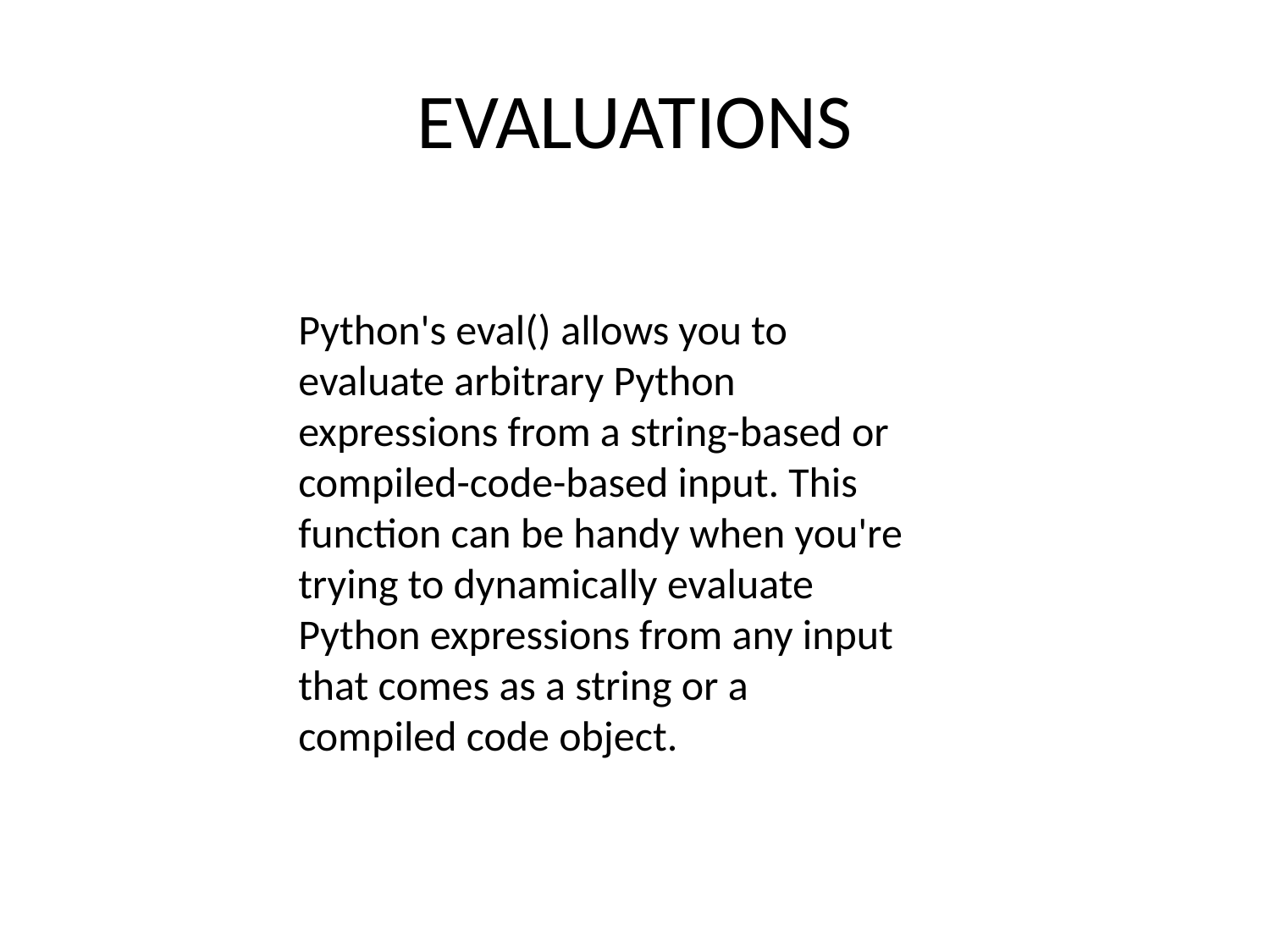

# EVALUATIONS
Python's eval() allows you to evaluate arbitrary Python expressions from a string-based or compiled-code-based input. This function can be handy when you're trying to dynamically evaluate Python expressions from any input that comes as a string or a compiled code object.